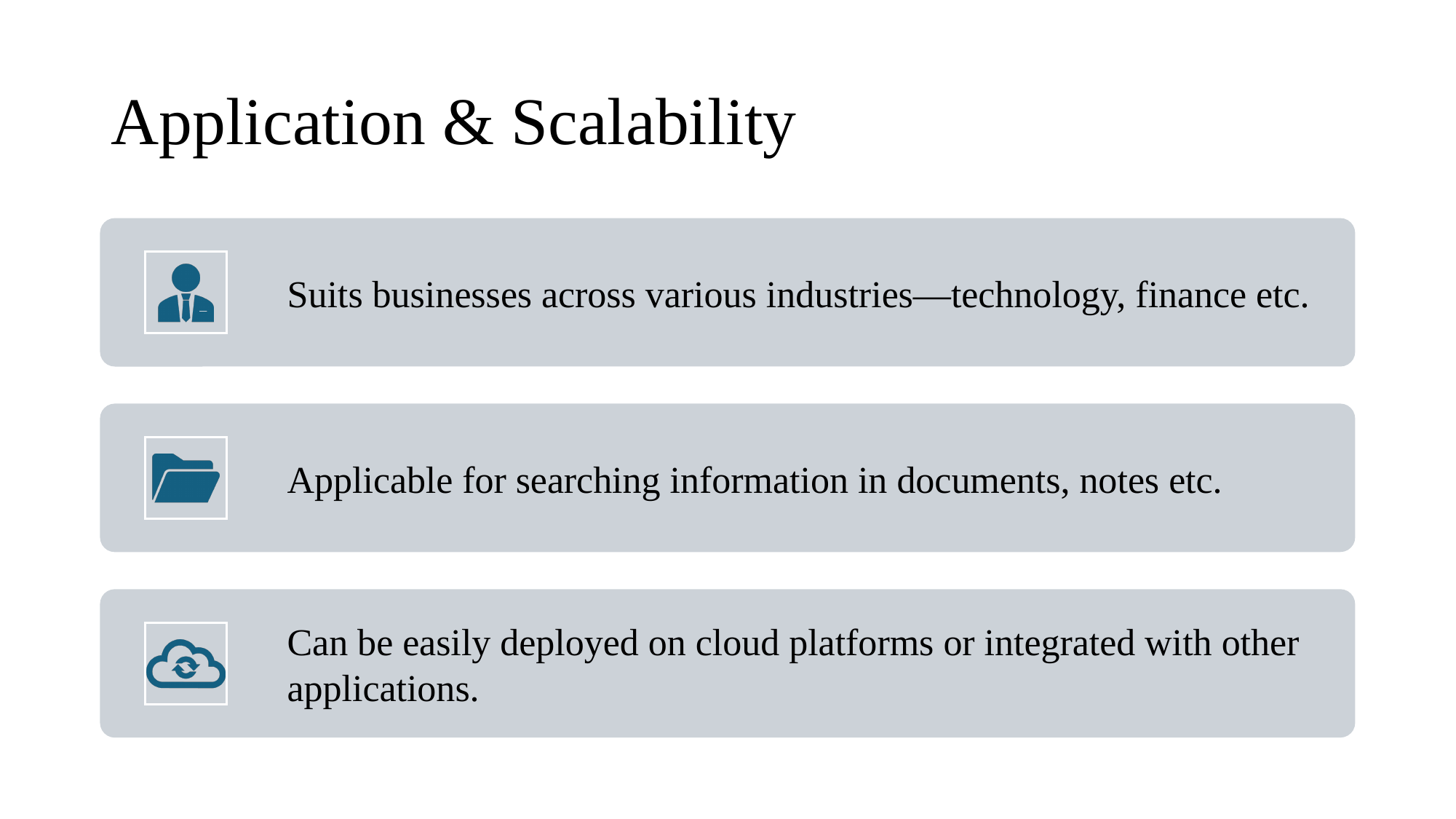

# Application & Scalability
Suits businesses across various industries—technology, finance etc.
Applicable for searching information in documents, notes etc.
Can be easily deployed on cloud platforms or integrated with other applications.